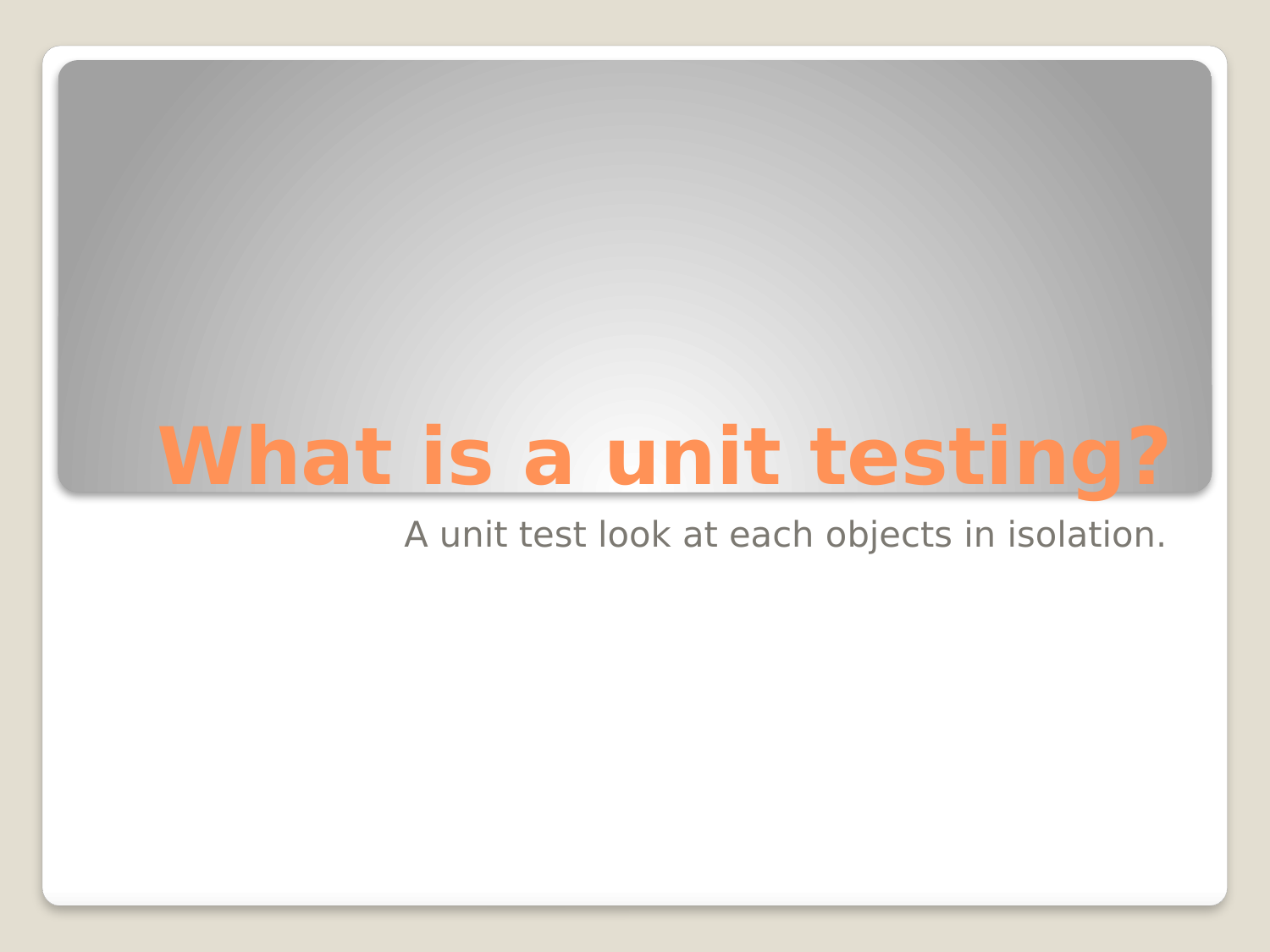

# What is a unit testing?
A unit test look at each objects in isolation.